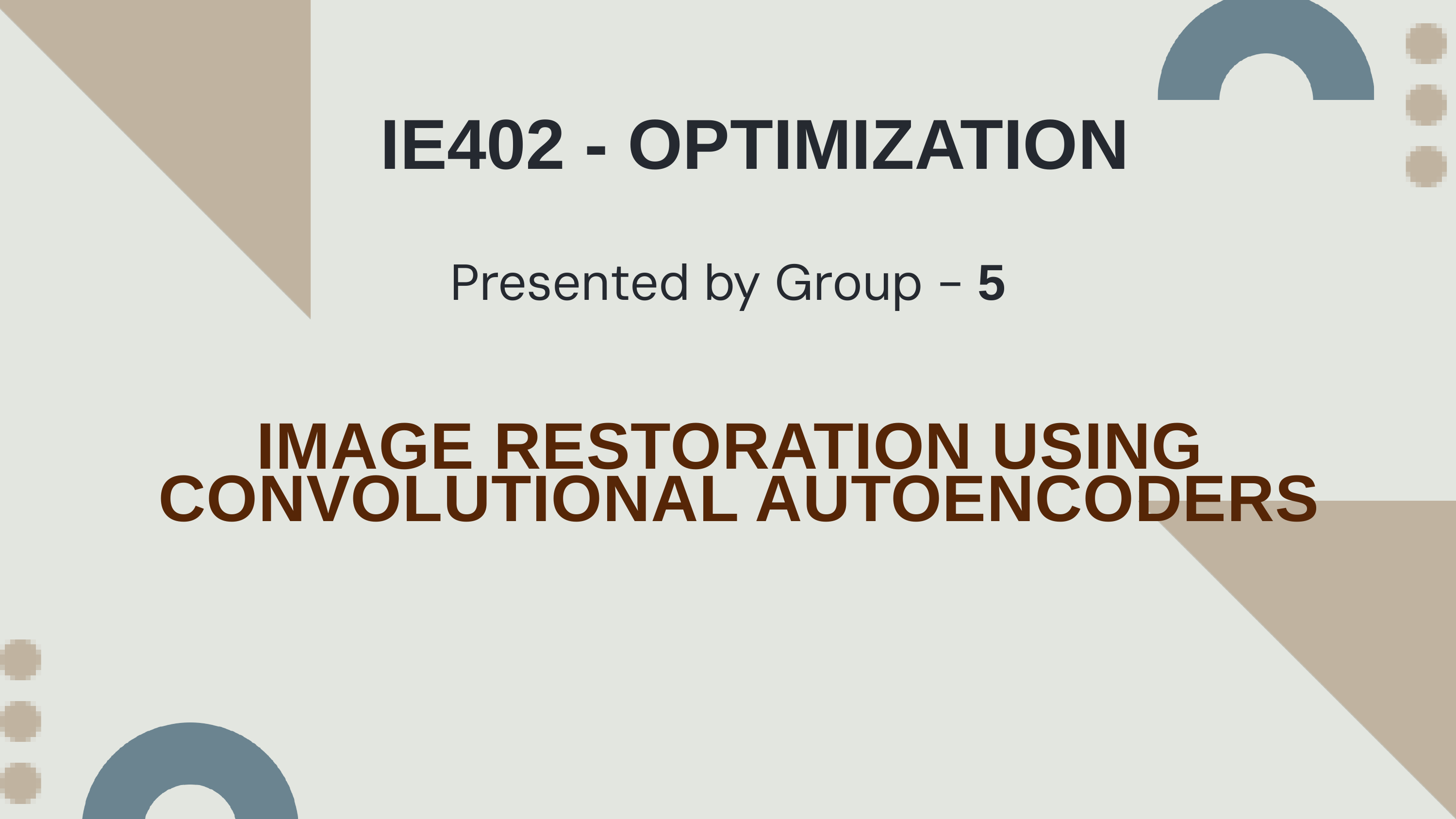

IE402 - OPTIMIZATION
Presented by Group - 5
IMAGE RESTORATION USING
 CONVOLUTIONAL AUTOENCODERS